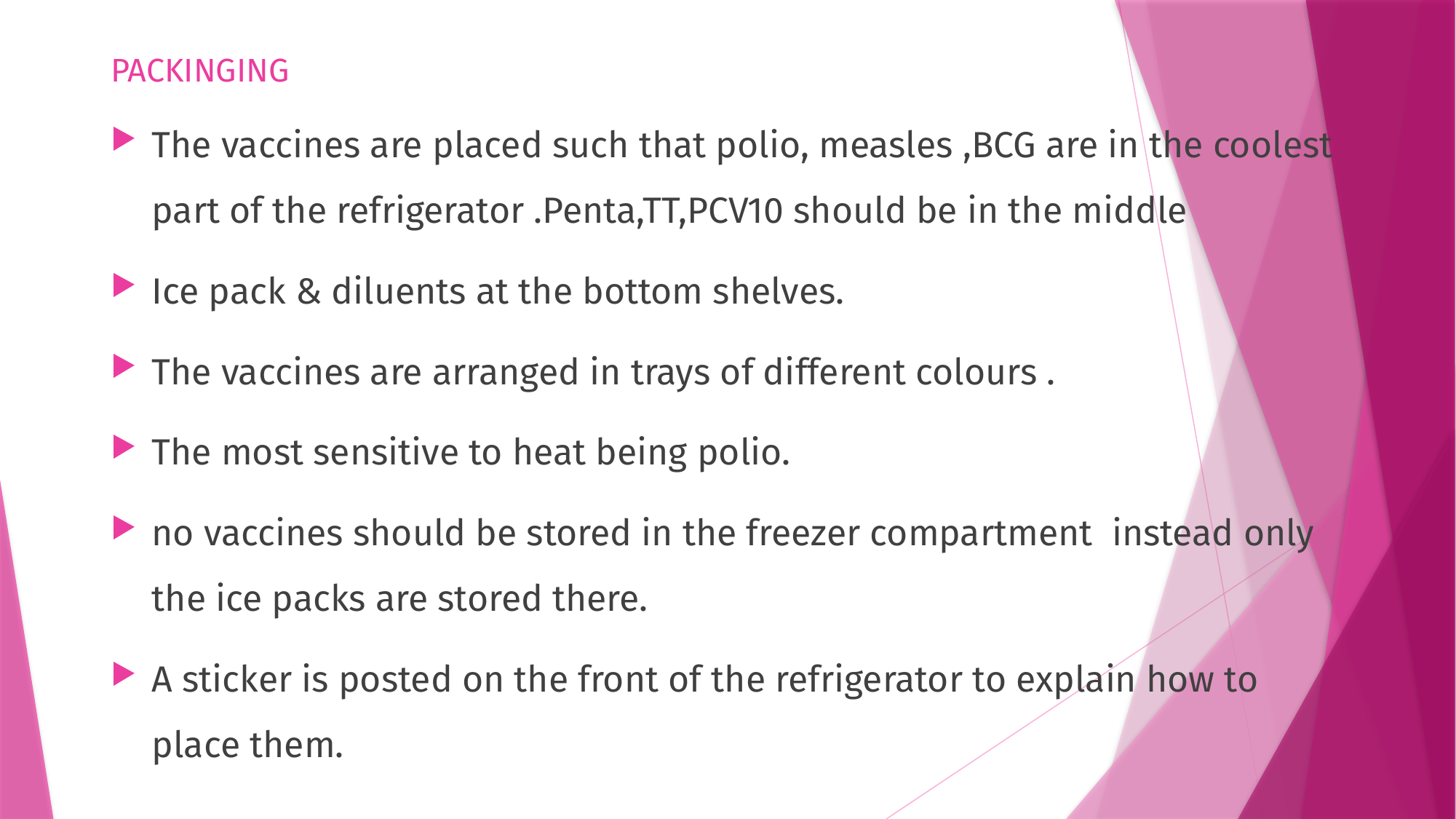

# PACKINGING
The vaccines are placed such that polio, measles ,BCG are in the coolest part of the refrigerator .Penta,TT,PCV10 should be in the middle
Ice pack & diluents at the bottom shelves.
The vaccines are arranged in trays of different colours .
The most sensitive to heat being polio.
no vaccines should be stored in the freezer compartment  instead only the ice packs are stored there.
A sticker is posted on the front of the refrigerator to explain how to place them.